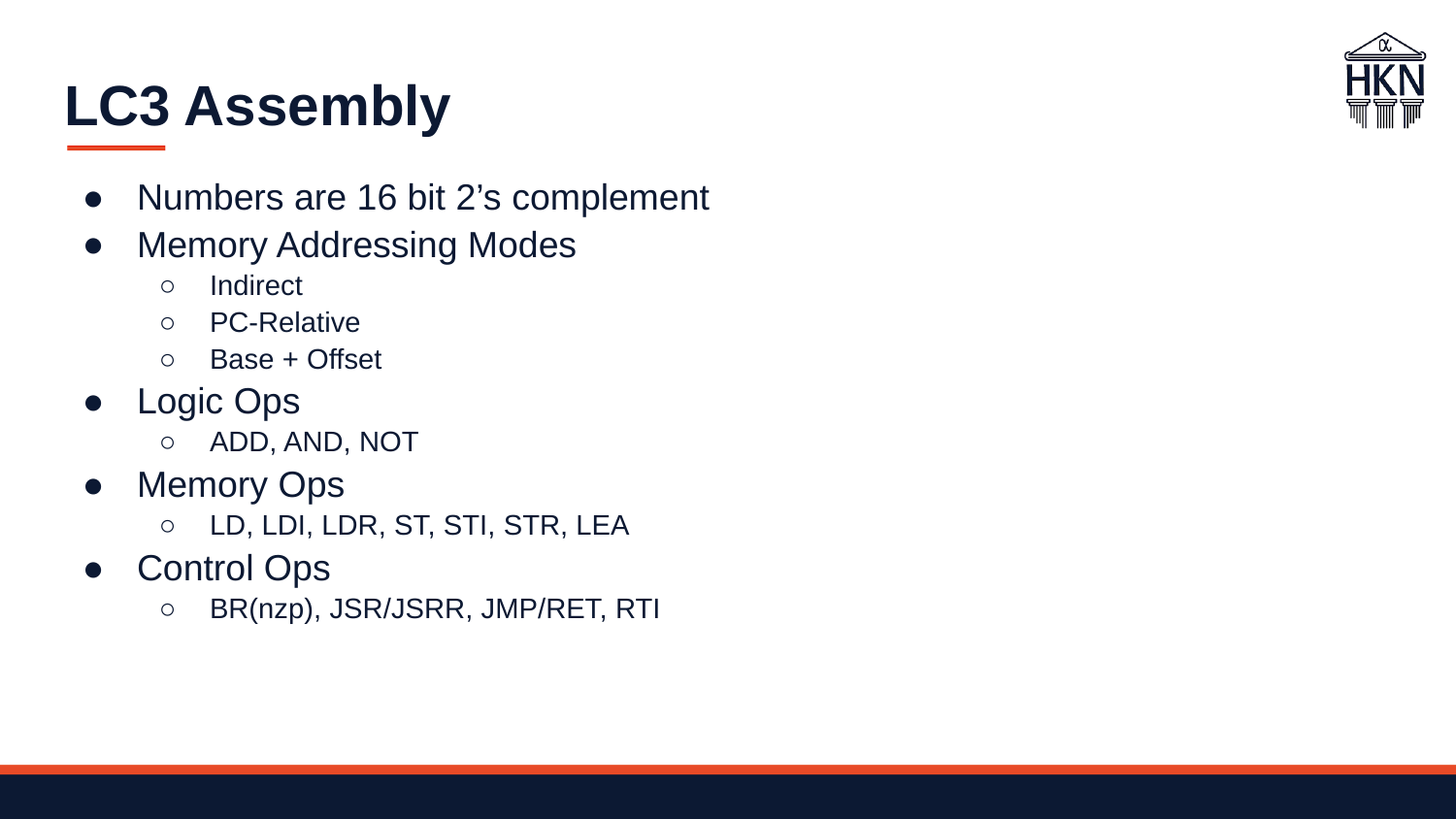

# LC3 Assembly
Numbers are 16 bit 2’s complement
Memory Addressing Modes
Indirect
PC-Relative
Base + Offset
Logic Ops
ADD, AND, NOT
Memory Ops
LD, LDI, LDR, ST, STI, STR, LEA
Control Ops
BR(nzp), JSR/JSRR, JMP/RET, RTI